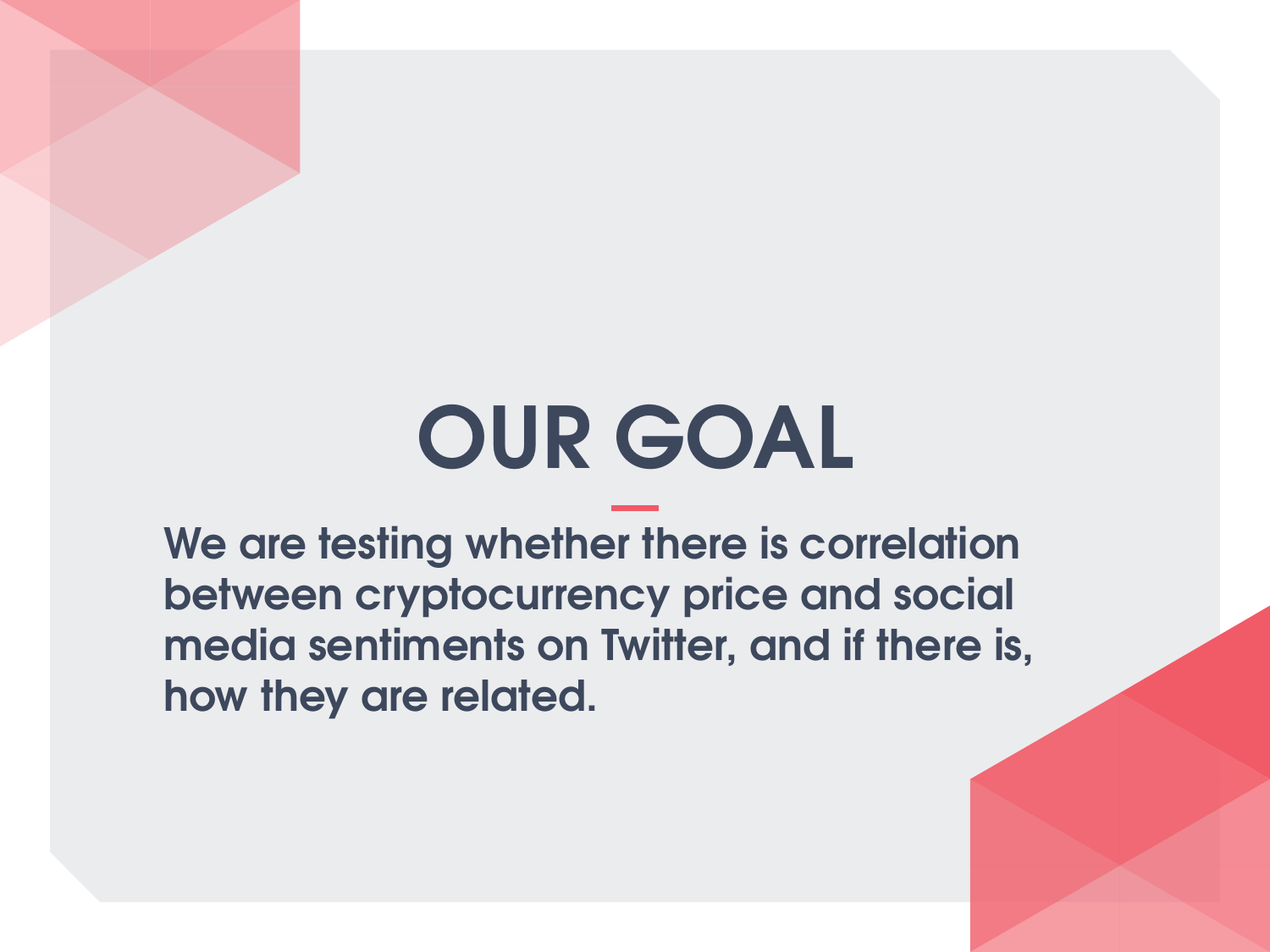

# OUR GOAL
We are testing whether there is correlation between cryptocurrency price and social media sentiments on Twitter, and if there is, how they are related.